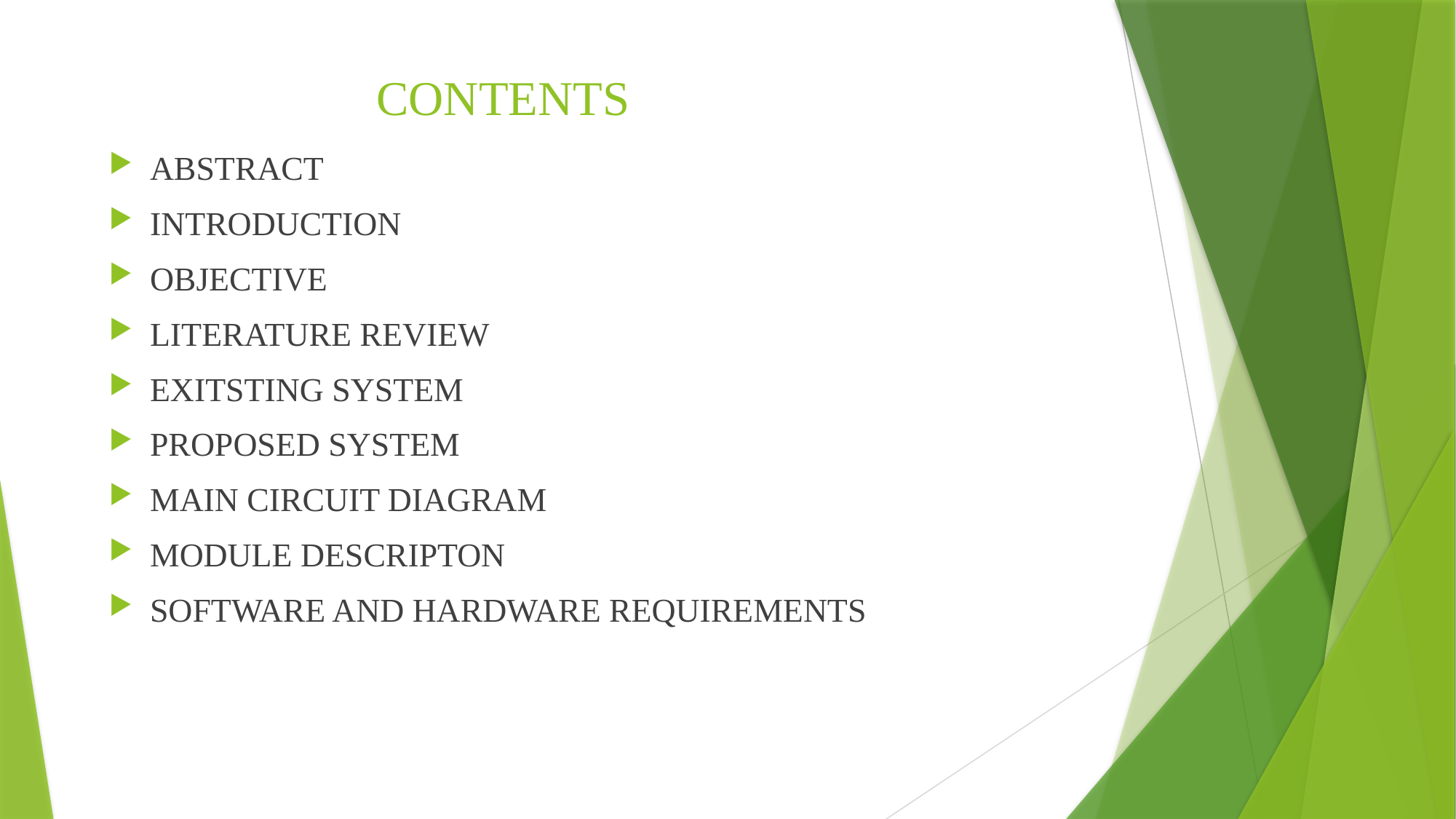

# CONTENTS
ABSTRACT
INTRODUCTION
OBJECTIVE
LITERATURE REVIEW
EXITSTING SYSTEM
PROPOSED SYSTEM
MAIN CIRCUIT DIAGRAM
MODULE DESCRIPTON
SOFTWARE AND HARDWARE REQUIREMENTS